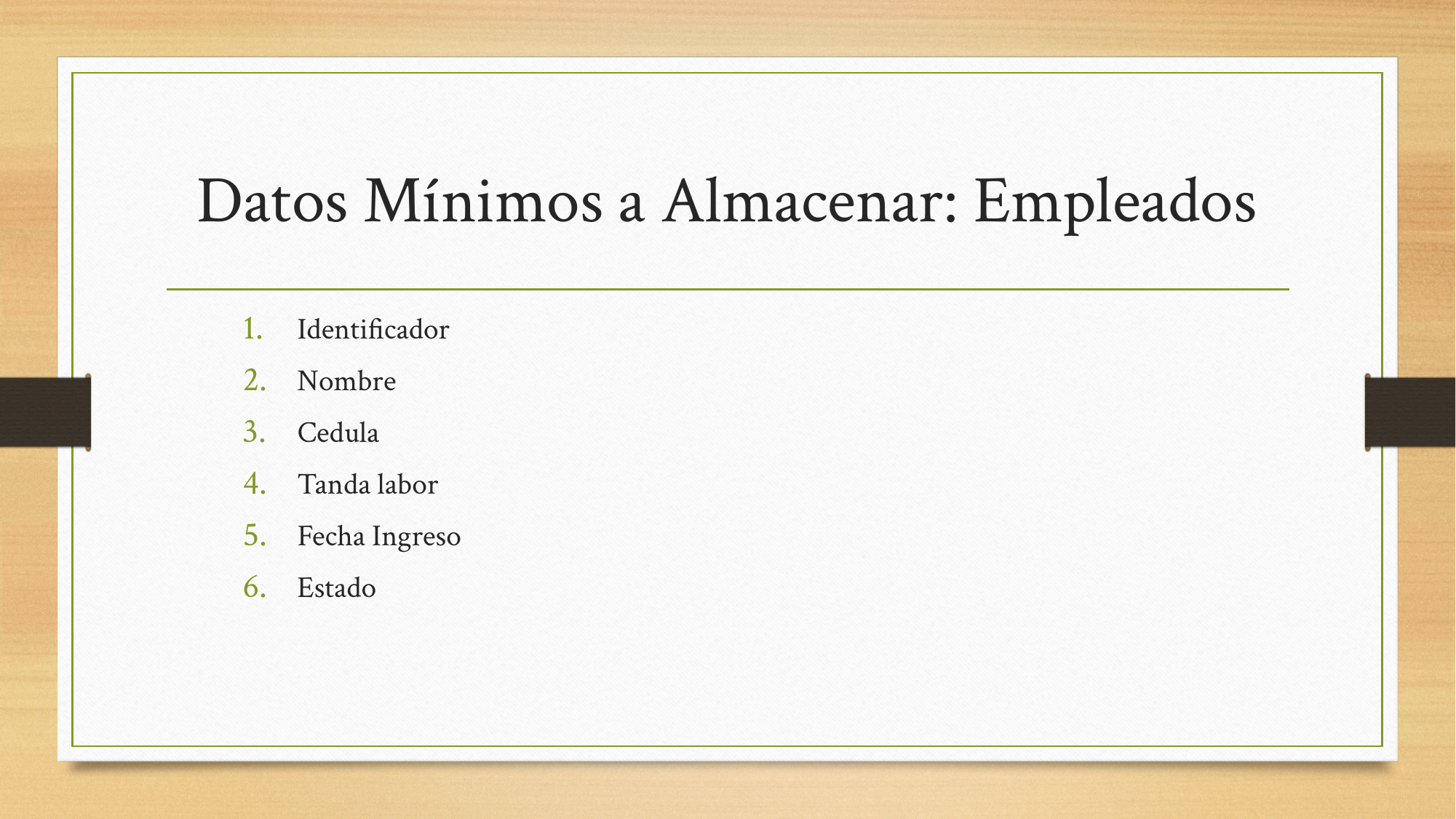

# Datos Mínimos a Almacenar: Empleados
Identificador
Nombre
Cedula
Tanda labor
Fecha Ingreso
Estado